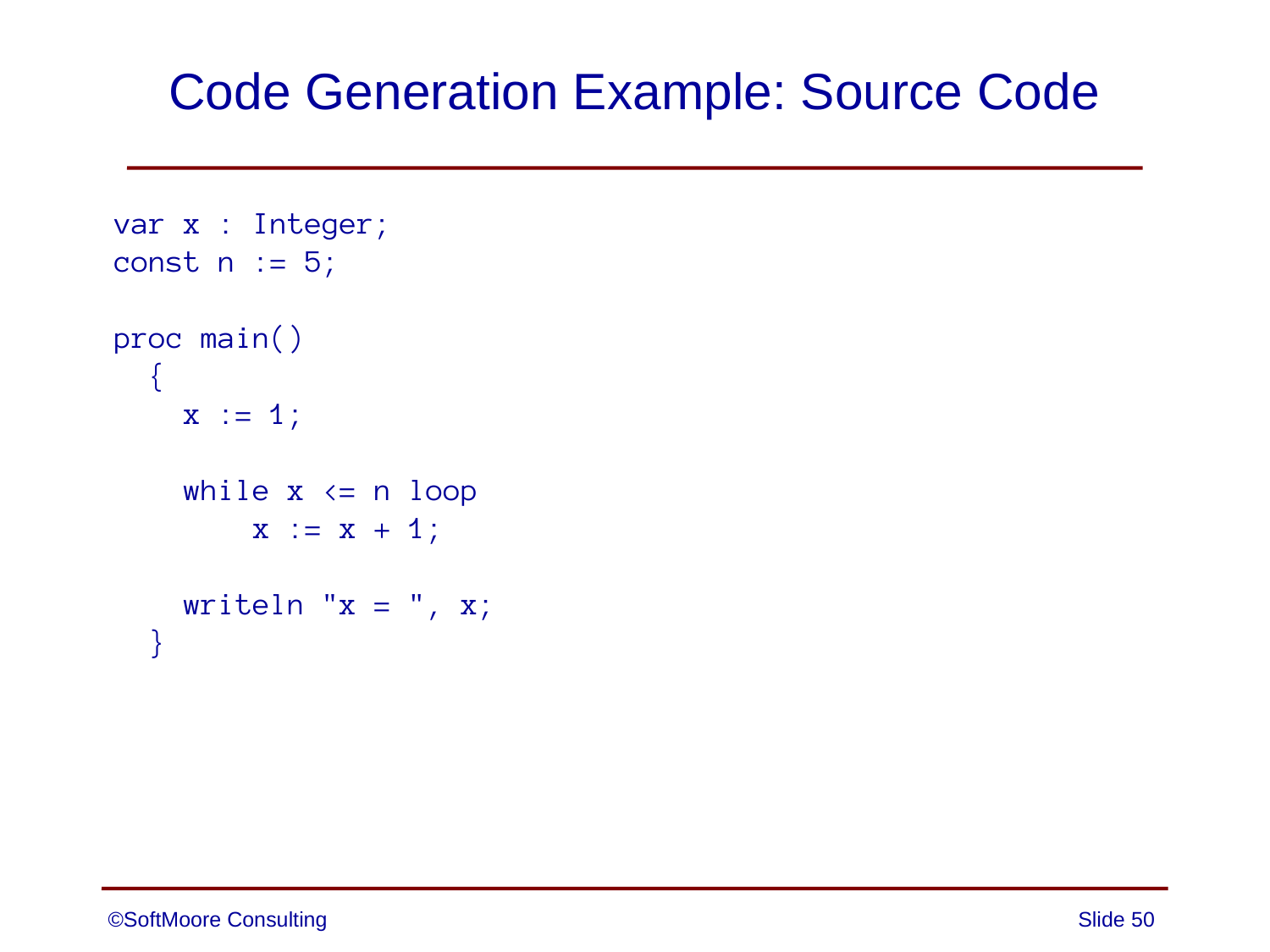

# Code Generation Example: Source Code
var x : Integer;
const n := 5;

proc main()
  {
    x := 1;

    while x <= n loop
        x := x + 1;

    writeln "x = ", x;
  }
©SoftMoore Consulting
Slide 50